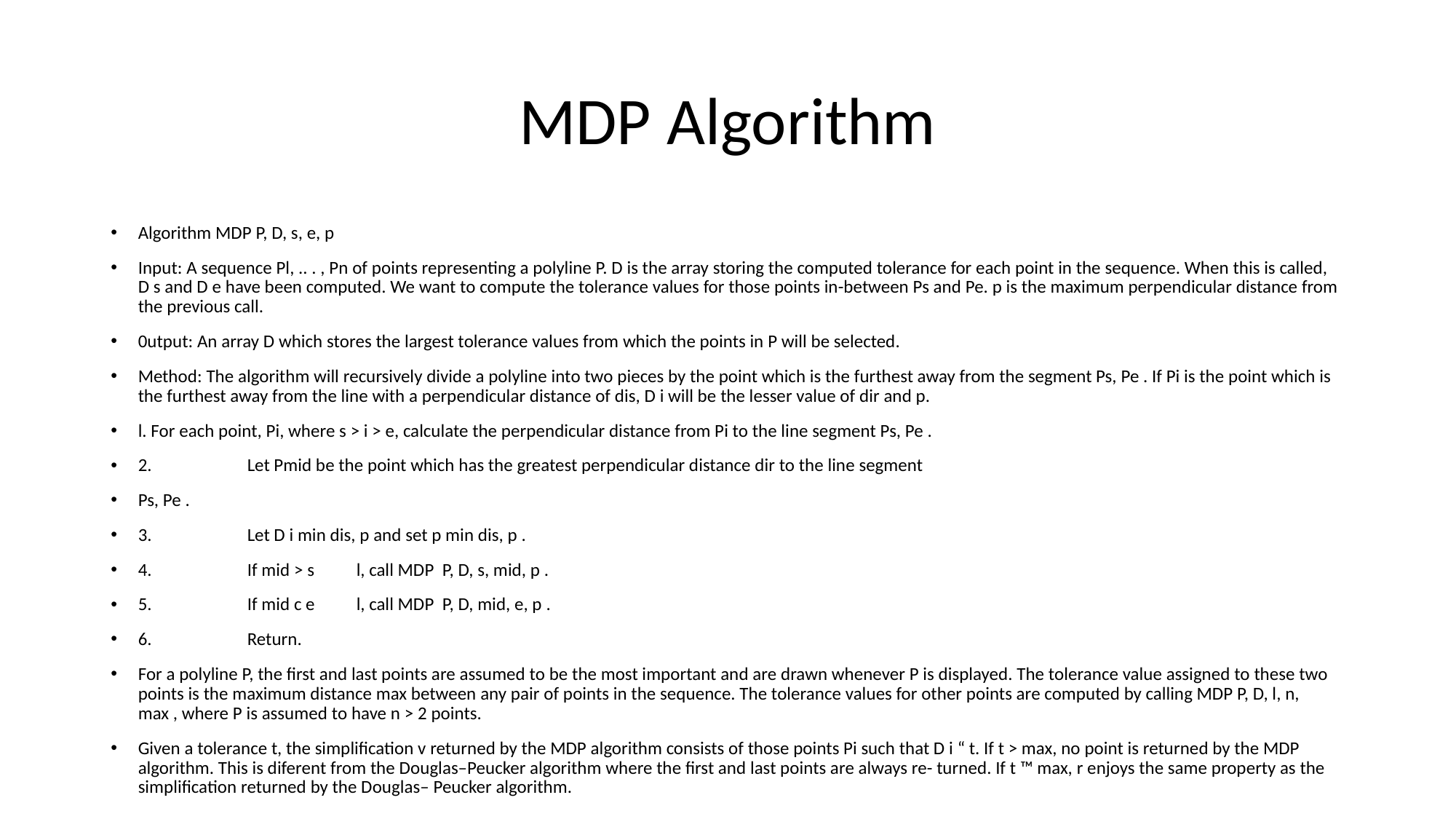

MDP Algorithm
Algorithm MDP P, D, s, e, p
Input: A sequence Pl, .. . , Pn of points representing a polyline P. D is the array storing the computed tolerance for each point in the sequence. When this is called, D s and D e have been computed. We want to compute the tolerance values for those points in-between Ps and Pe. p is the maximum perpendicular distance from the previous call.
0utput: An array D which stores the largest tolerance values from which the points in P will be selected.
Method: The algorithm will recursively divide a polyline into two pieces by the point which is the furthest away from the segment Ps, Pe . If Pi is the point which is the furthest away from the line with a perpendicular distance of dis, D i will be the lesser value of dir and p.
l. For each point, Pi, where s > i > e, calculate the perpendicular distance from Pi to the line segment Ps, Pe .
2.	Let Pmid be the point which has the greatest perpendicular distance dir to the line segment
Ps, Pe .
3.	Let D i min dis, p and set p min dis, p .
4.	If mid > s	l, call MDP  P, D, s, mid, p .
5.	If mid c e	l, call MDP  P, D, mid, e, p .
6.	Return.
For a polyline P, the first and last points are assumed to be the most important and are drawn whenever P is displayed. The tolerance value assigned to these two points is the maximum distance max between any pair of points in the sequence. The tolerance values for other points are computed by calling MDP P, D, l, n, max , where P is assumed to have n > 2 points.
Given a tolerance t, the simplification v returned by the MDP algorithm consists of those points Pi such that D i “ t. If t > max, no point is returned by the MDP algorithm. This is diferent from the Douglas–Peucker algorithm where the first and last points are always re- turned. If t ™ max, r enjoys the same property as the simplification returned by the Douglas– Peucker algorithm.